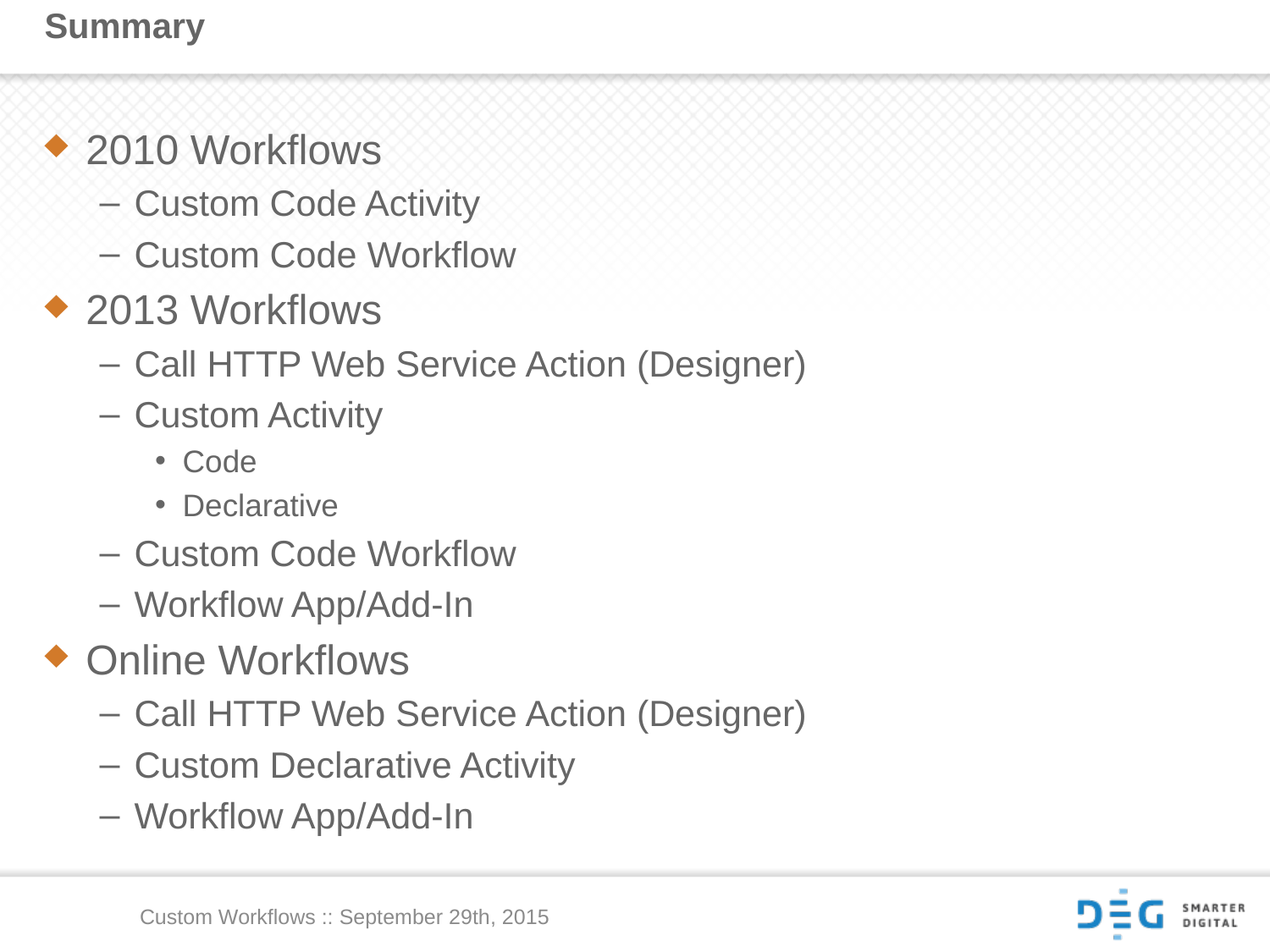

# Summary
2010 Workflows
Custom Code Activity
Custom Code Workflow
2013 Workflows
Call HTTP Web Service Action (Designer)
Custom Activity
Code
Declarative
Custom Code Workflow
Workflow App/Add-In
Online Workflows
Call HTTP Web Service Action (Designer)
Custom Declarative Activity
Workflow App/Add-In

Custom Workflows :: September 29th, 2015